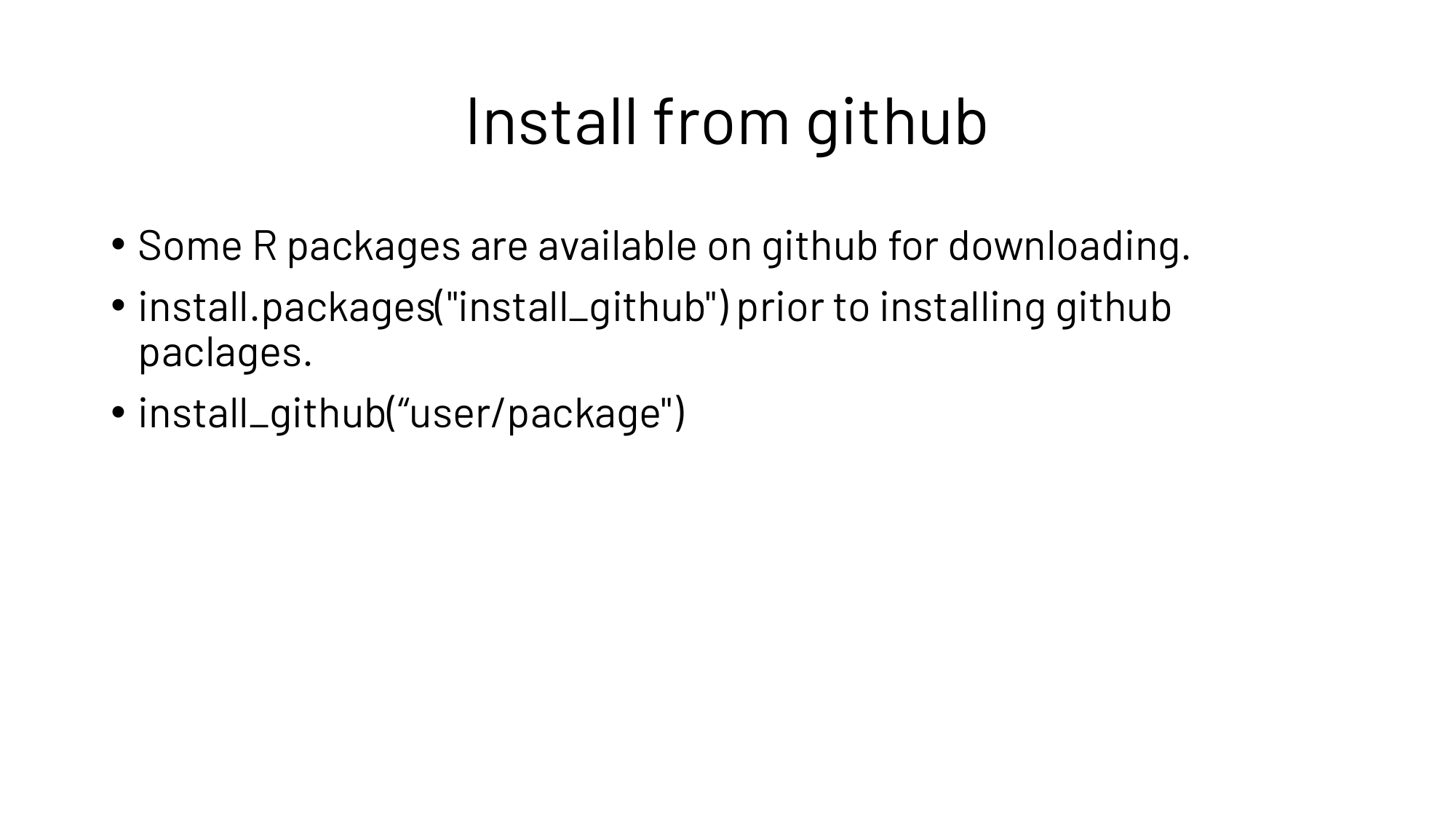

# Install from github
Some R packages are available on github for downloading.
install.packages("install_github") prior to installing github paclages.
install_github(“user/package")